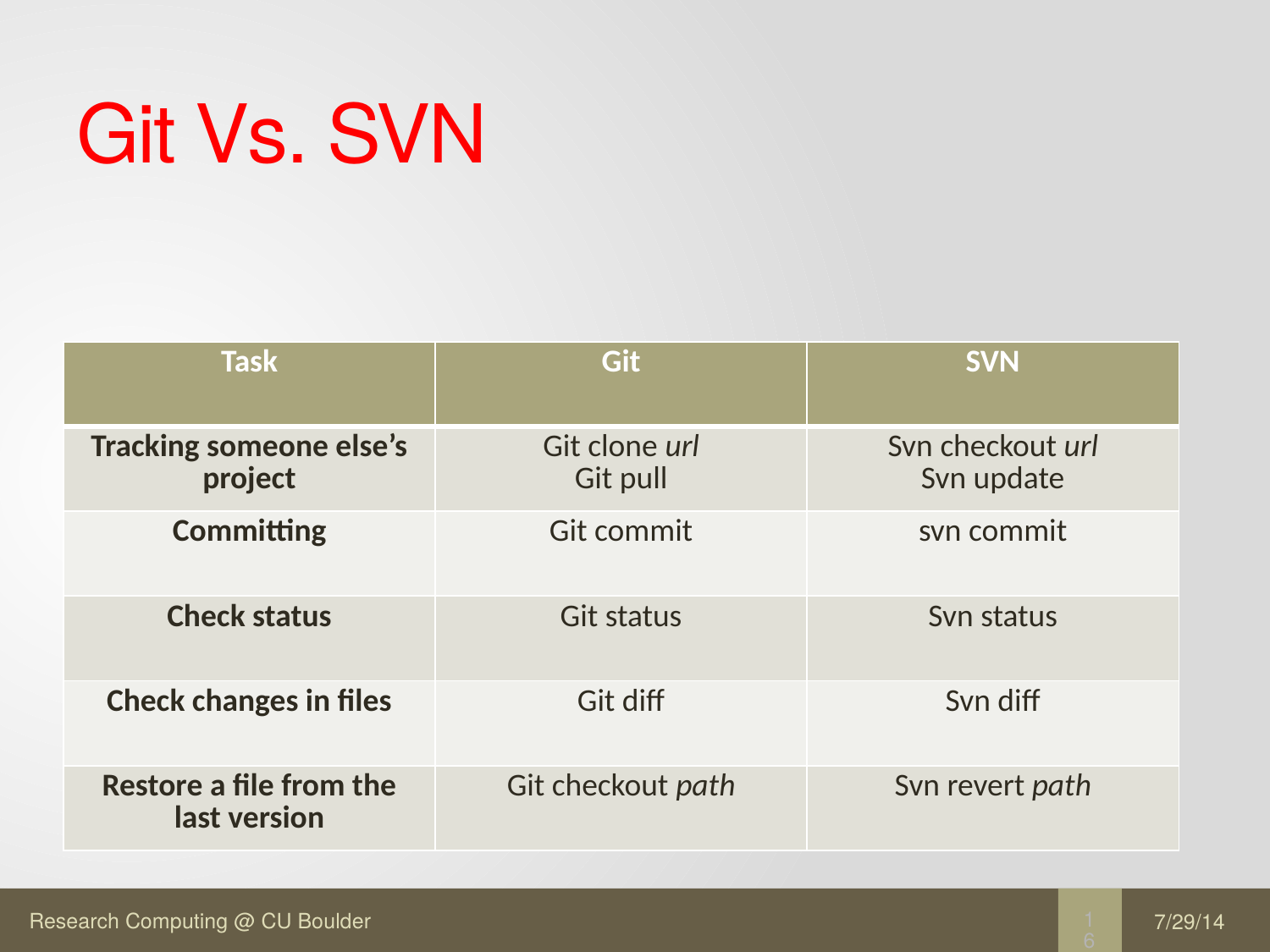

# Git Vs. SVN
| Task | Git | SVN |
| --- | --- | --- |
| Tracking someone else’s project | Git clone url Git pull | Svn checkout url Svn update |
| Committing | Git commit | svn commit |
| Check status | Git status | Svn status |
| Check changes in files | Git diff | Svn diff |
| Restore a file from the last version | Git checkout path | Svn revert path |
7/29/14
16